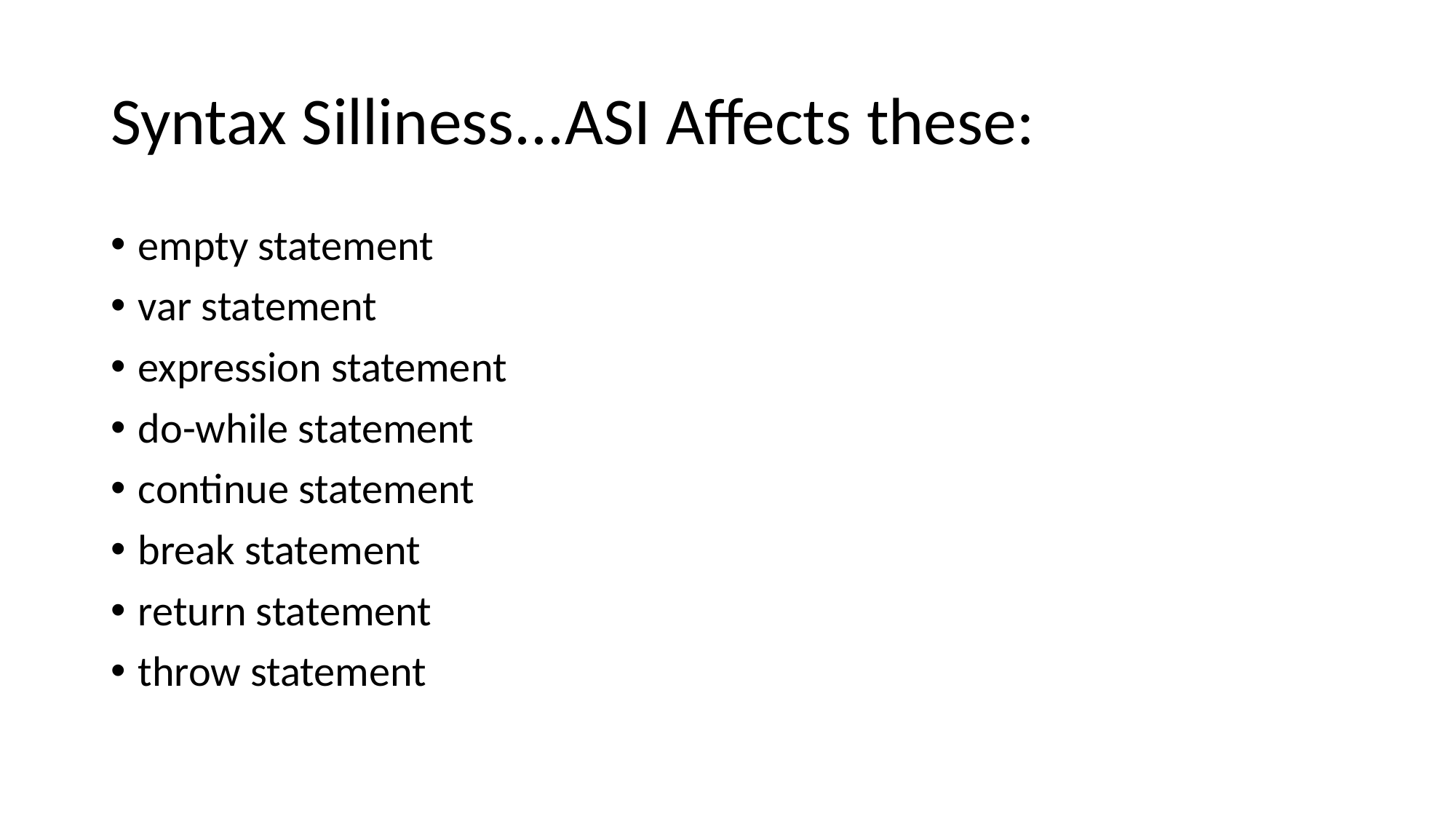

# Syntax Silliness...ASI Affects these:
empty statement
var statement
expression statement
do-while statement
continue statement
break statement
return statement
throw statement